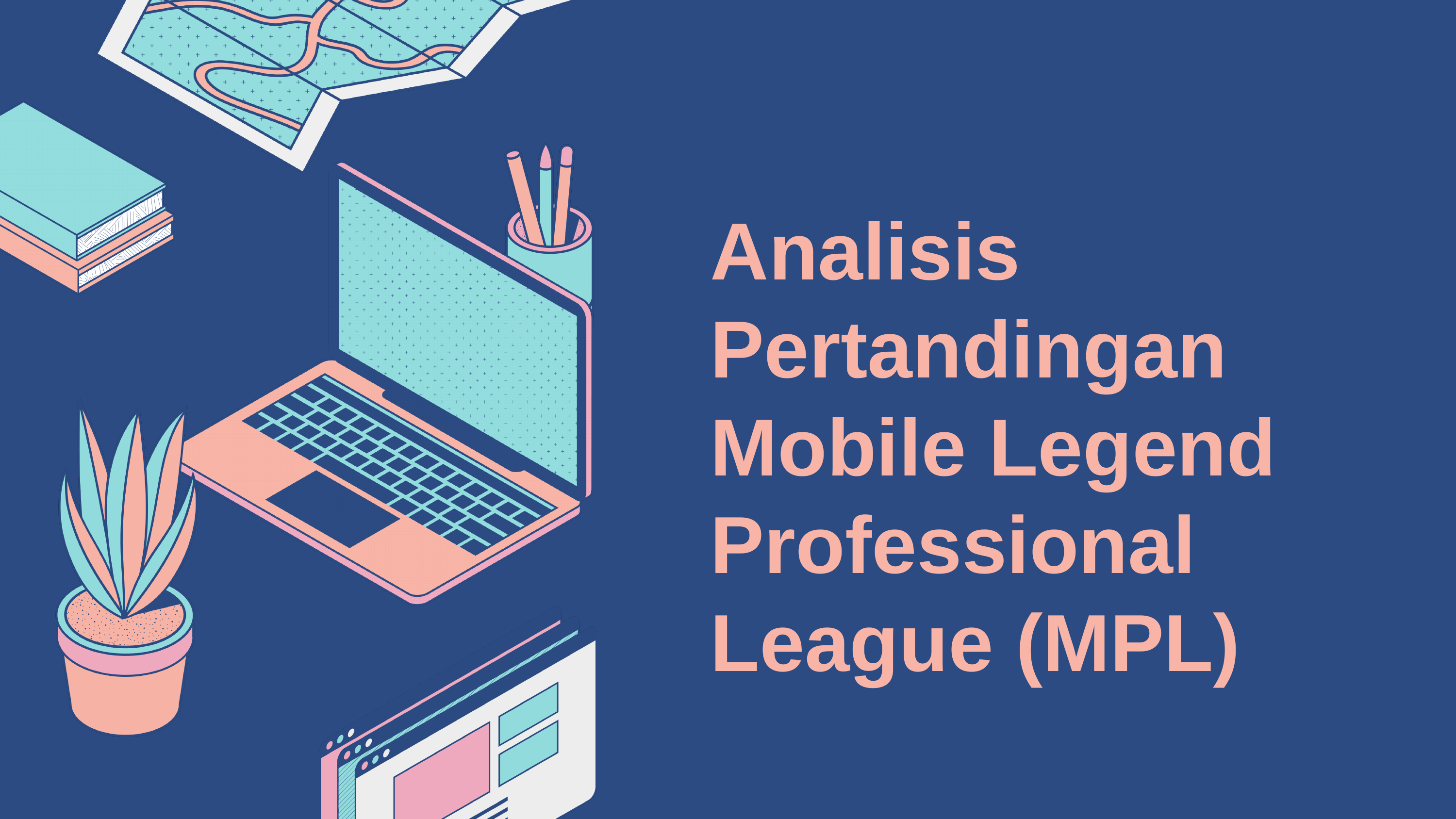

Analisis Pertandingan
Mobile Legend
Professional League (MPL)